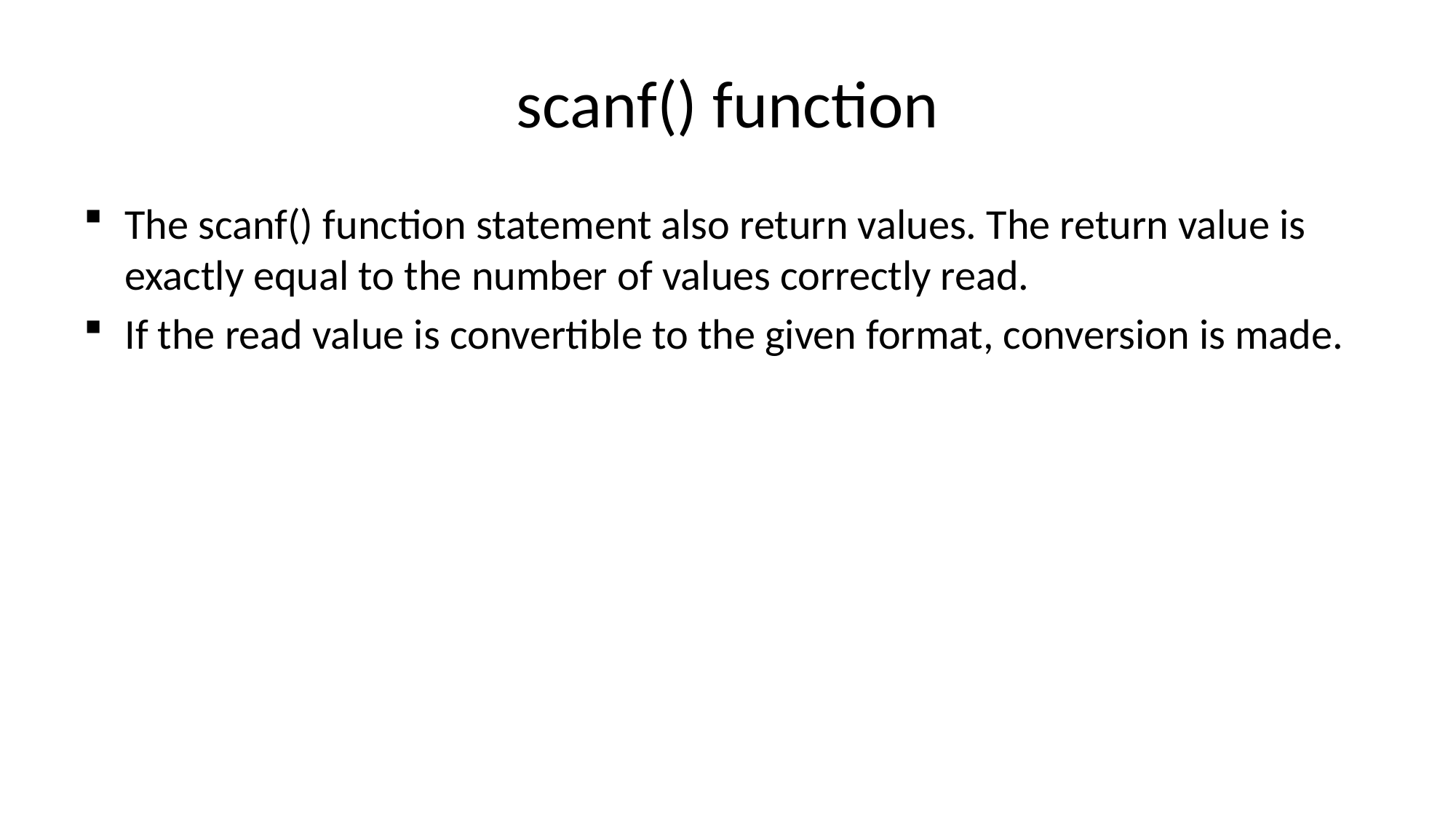

# scanf() function
The scanf() function statement also return values. The return value is exactly equal to the number of values correctly read.
If the read value is convertible to the given format, conversion is made.